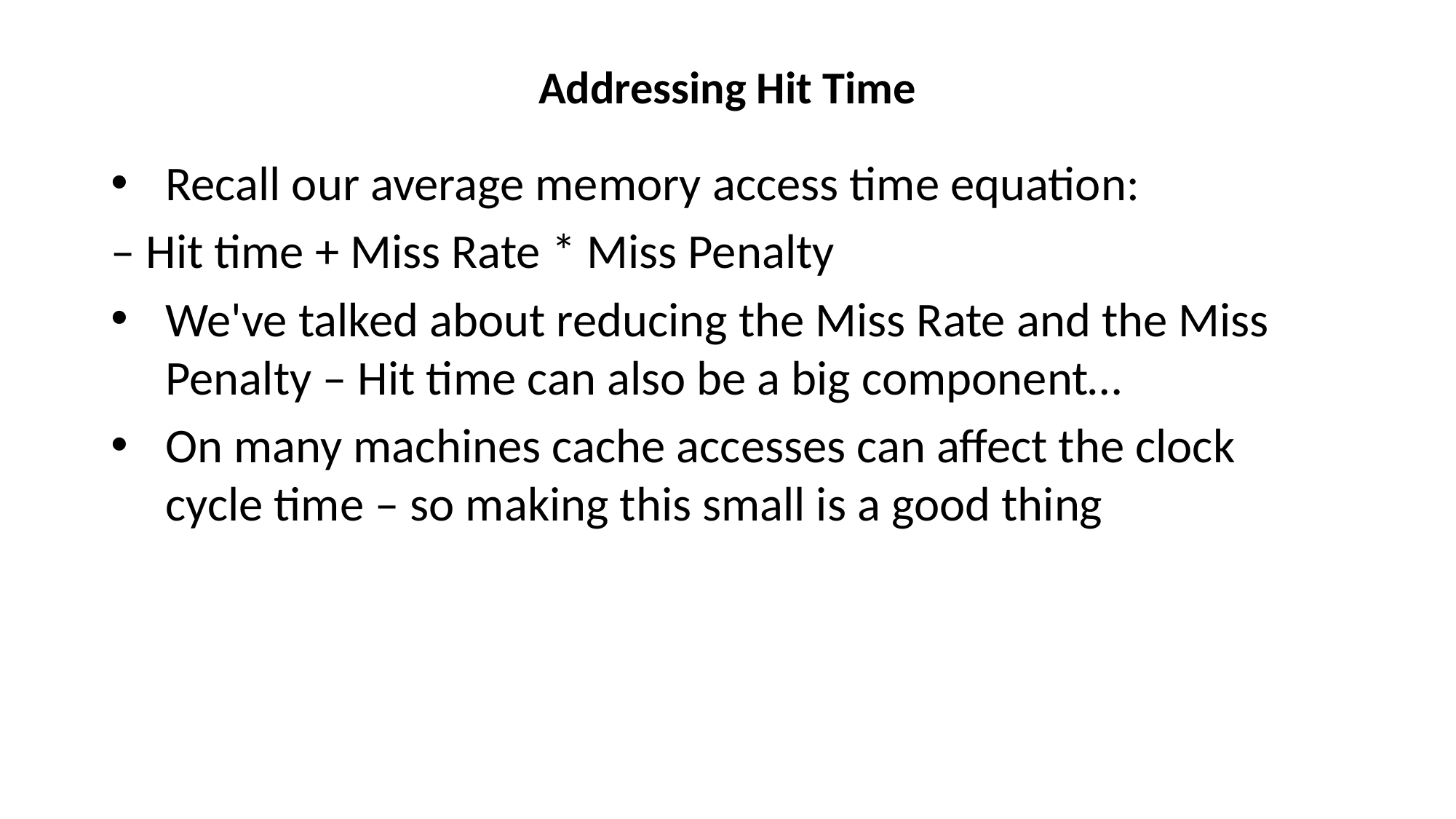

# Addressing Hit Time
Recall our average memory access time equation:
– Hit time + Miss Rate * Miss Penalty
We've talked about reducing the Miss Rate and the Miss Penalty – Hit time can also be a big component…
On many machines cache accesses can affect the clock cycle time – so making this small is a good thing